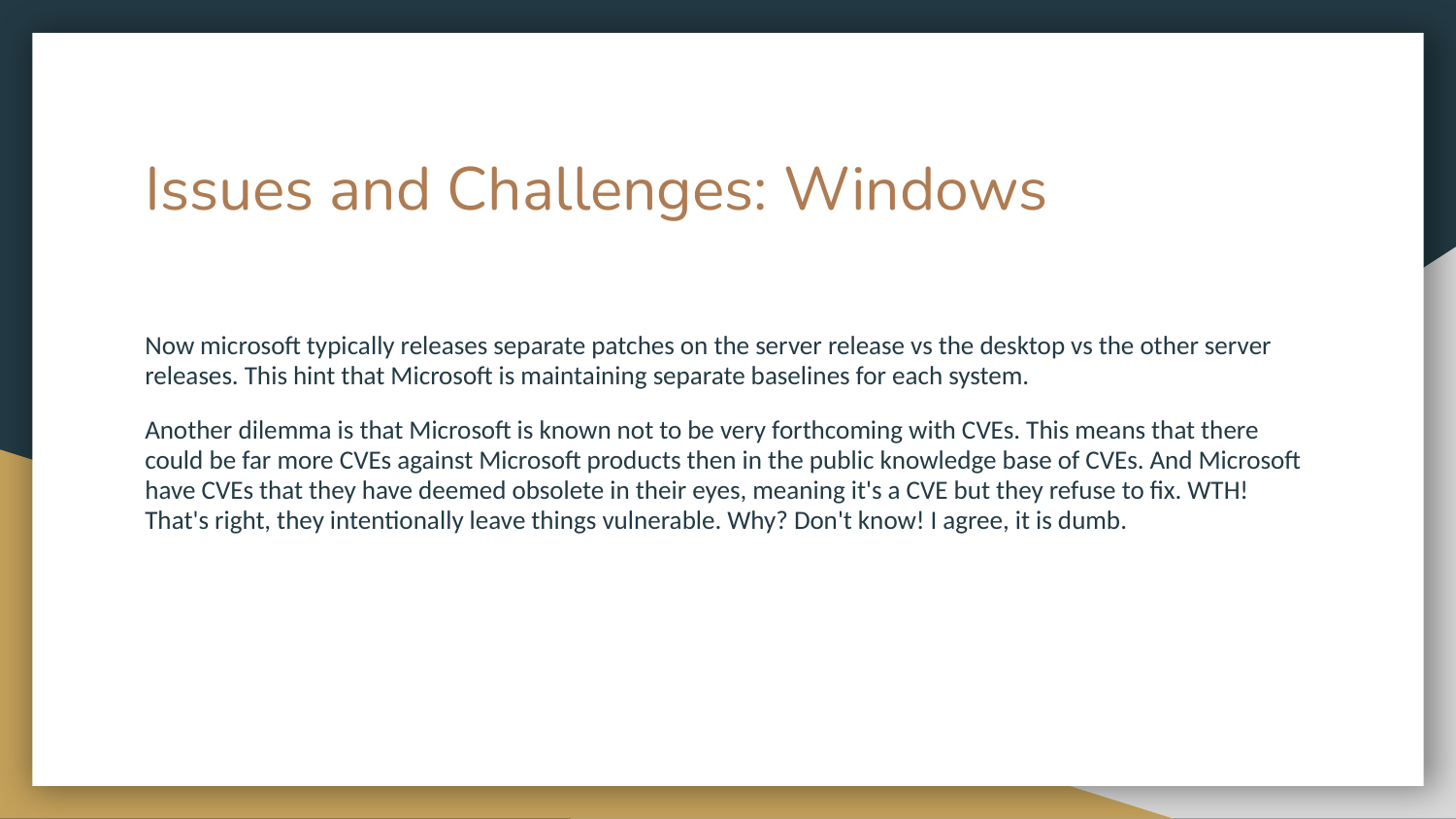

# Issues and Challenges: Windows
Now microsoft typically releases separate patches on the server release vs the desktop vs the other server releases. This hint that Microsoft is maintaining separate baselines for each system.
Another dilemma is that Microsoft is known not to be very forthcoming with CVEs. This means that there could be far more CVEs against Microsoft products then in the public knowledge base of CVEs. And Microsoft have CVEs that they have deemed obsolete in their eyes, meaning it's a CVE but they refuse to fix. WTH! That's right, they intentionally leave things vulnerable. Why? Don't know! I agree, it is dumb.